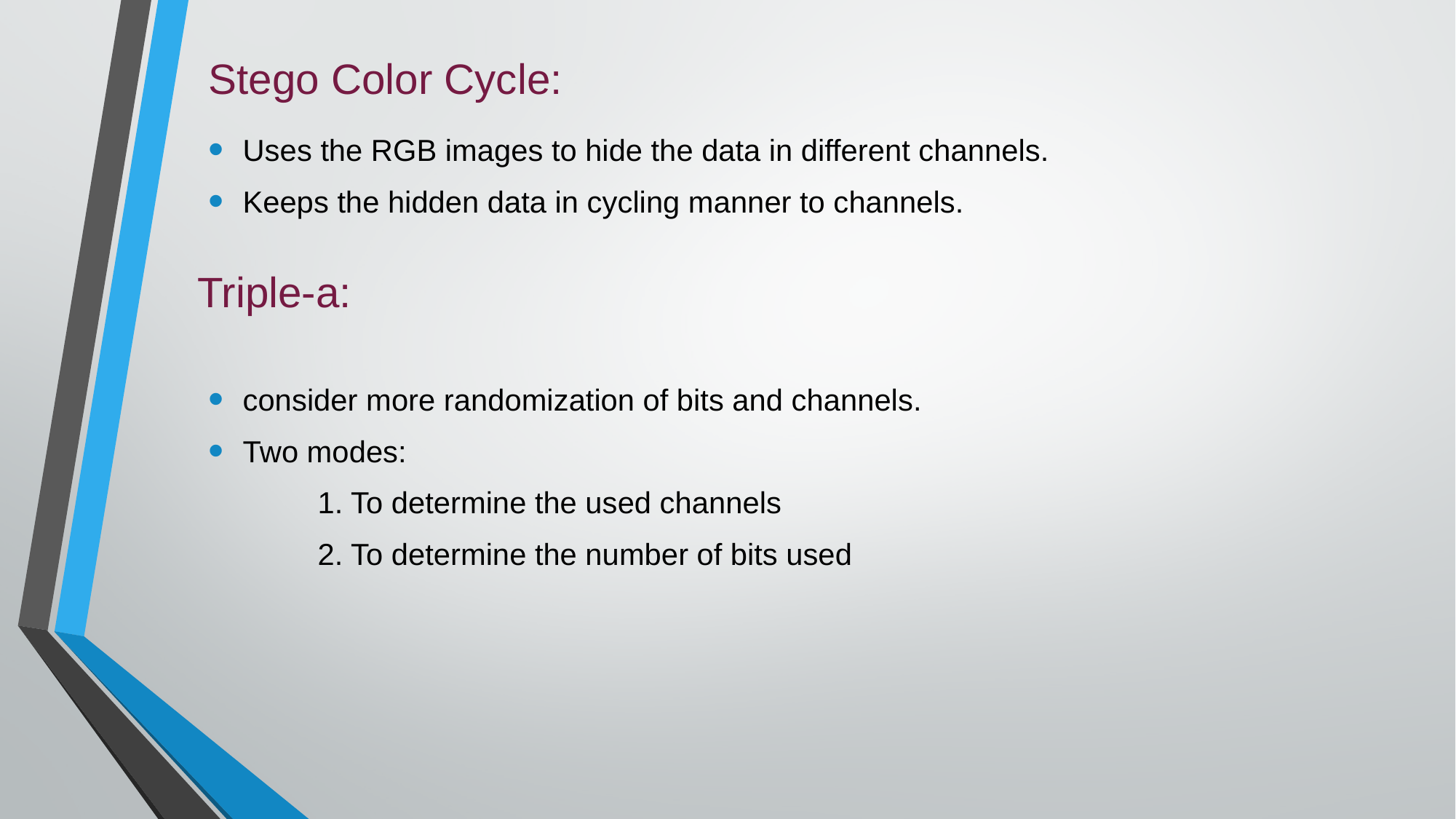

# Stego Color Cycle:
Uses the RGB images to hide the data in different channels.
Keeps the hidden data in cycling manner to channels.
Triple-a:
consider more randomization of bits and channels.
Two modes:
	1. To determine the used channels
	2. To determine the number of bits used